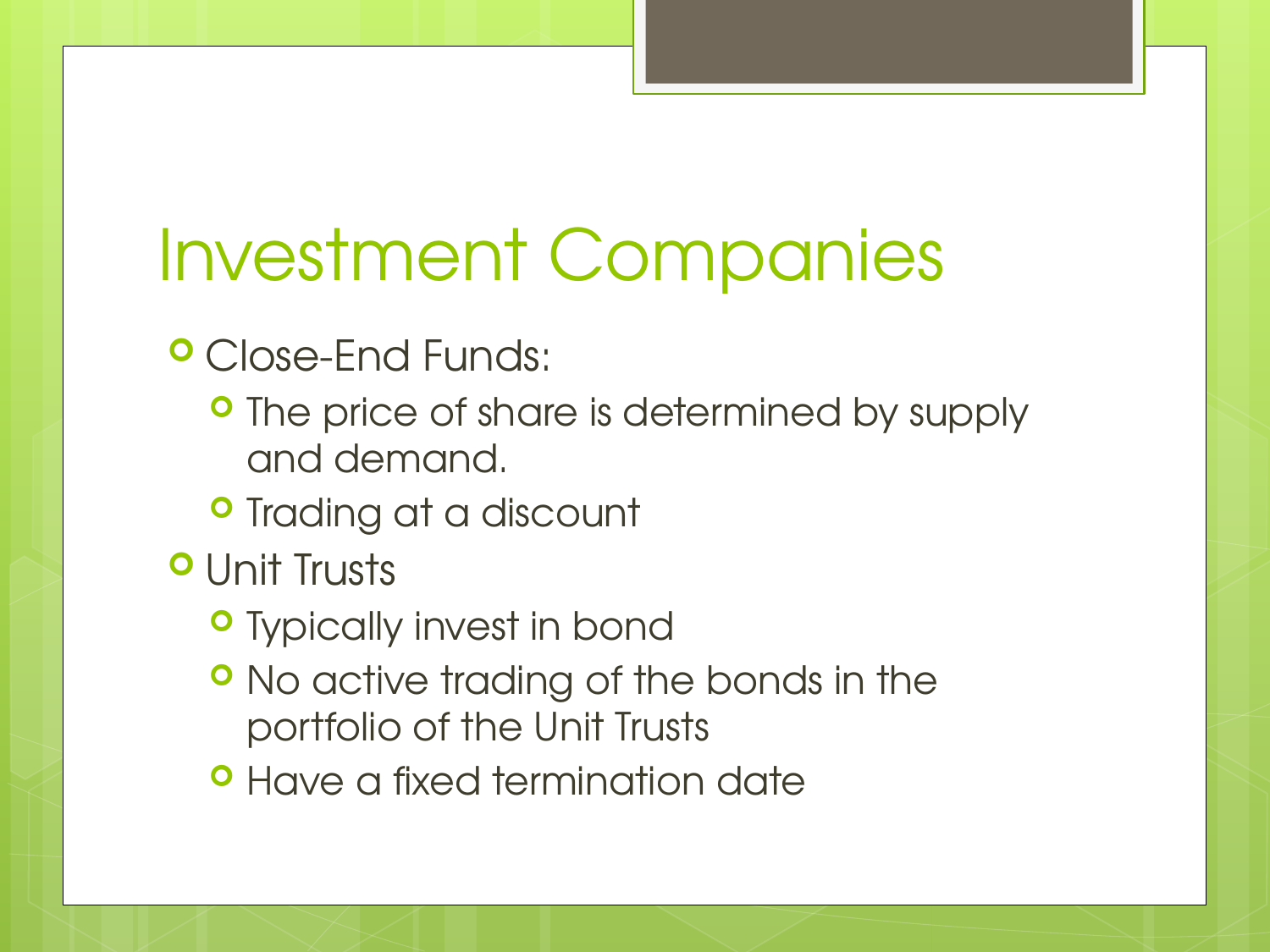

# Investment Companies
Close-End Funds:
The price of share is determined by supply and demand.
Trading at a discount
Unit Trusts
Typically invest in bond
No active trading of the bonds in the portfolio of the Unit Trusts
Have a fixed termination date